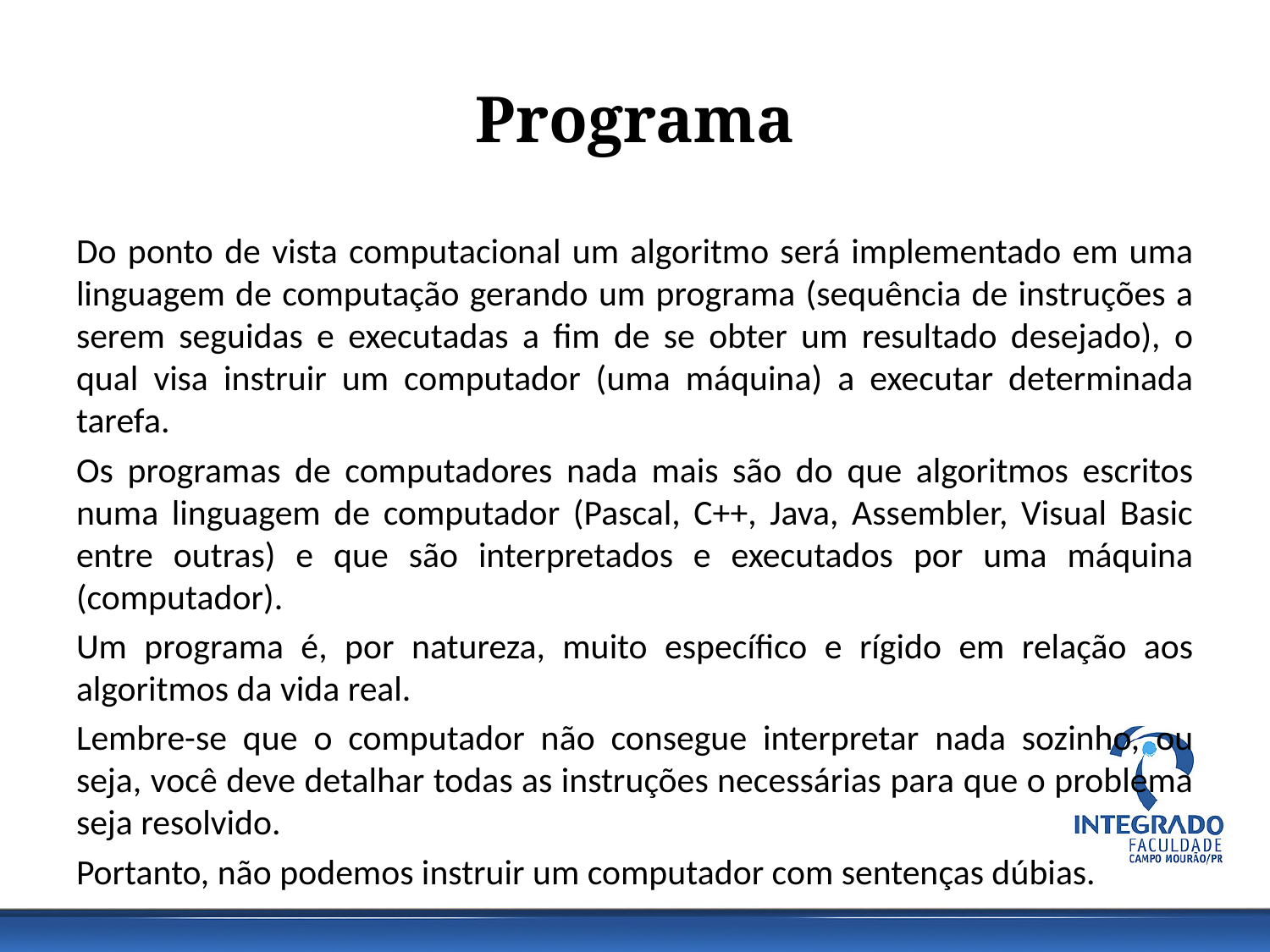

# Programa
Do ponto de vista computacional um algoritmo será implementado em uma linguagem de computação gerando um programa (sequência de instruções a serem seguidas e executadas a fim de se obter um resultado desejado), o qual visa instruir um computador (uma máquina) a executar determinada tarefa.
Os programas de computadores nada mais são do que algoritmos escritos numa linguagem de computador (Pascal, C++, Java, Assembler, Visual Basic entre outras) e que são interpretados e executados por uma máquina (computador).
Um programa é, por natureza, muito específico e rígido em relação aos algoritmos da vida real.
Lembre-se que o computador não consegue interpretar nada sozinho, ou seja, você deve detalhar todas as instruções necessárias para que o problema seja resolvido.
Portanto, não podemos instruir um computador com sentenças dúbias.